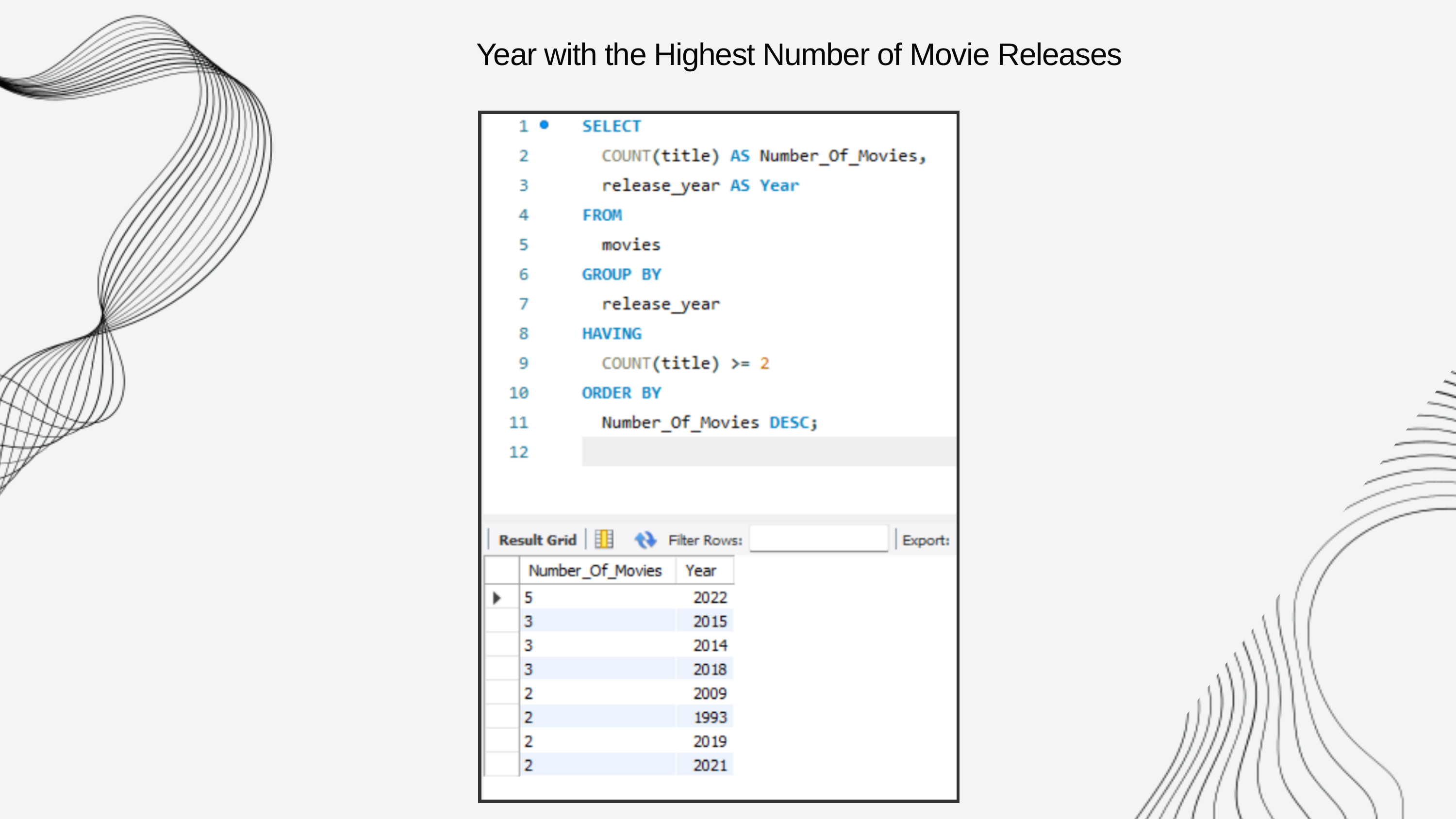

Year with the Highest Number of Movie Releases